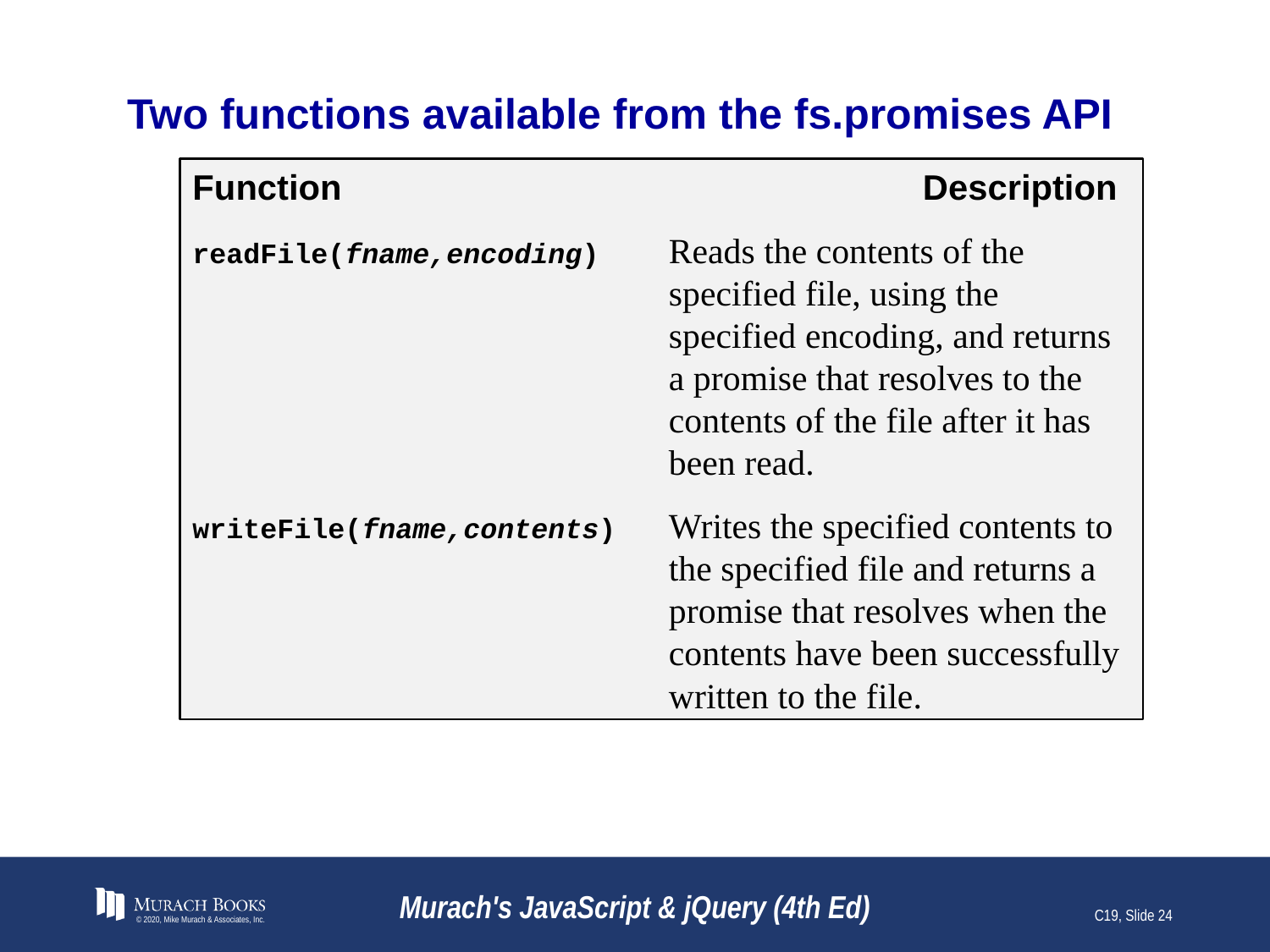

# Two functions available from the fs.promises API
Function			Description
readFile(fname,encoding)	Reads the contents of the specified file, using the specified encoding, and returns a promise that resolves to the contents of the file after it has been read.
writeFile(fname,contents)	Writes the specified contents to the specified file and returns a promise that resolves when the contents have been successfully written to the file.

© 2020, Mike Murach & Associates, Inc.
Murach's JavaScript & jQuery (4th Ed)

C19, Slide 24